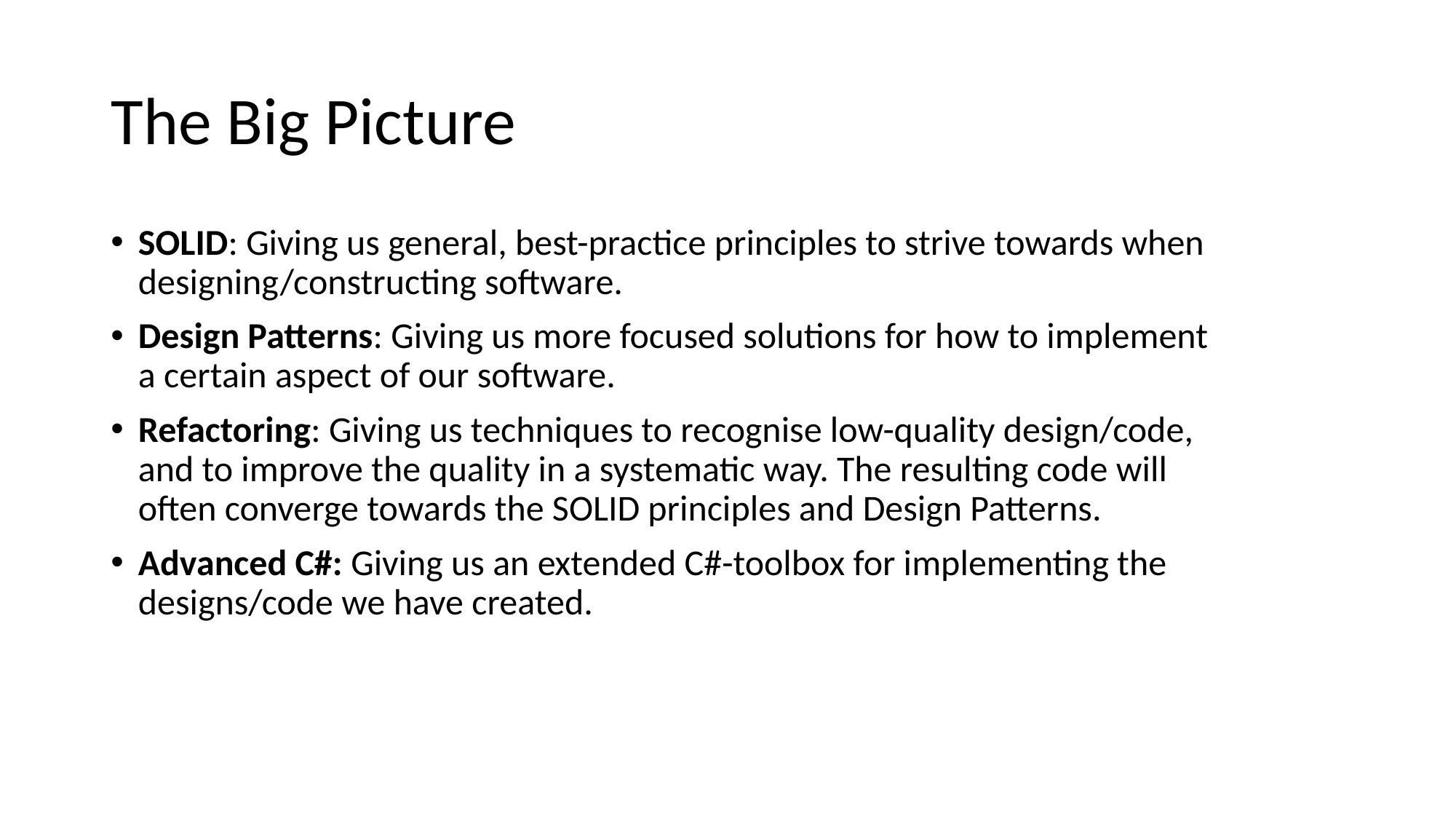

# The Big Picture
SOLID: Giving us general, best-practice principles to strive towards when designing/constructing software.
Design Patterns: Giving us more focused solutions for how to implement a certain aspect of our software.
Refactoring: Giving us techniques to recognise low-quality design/code, and to improve the quality in a systematic way. The resulting code will often converge towards the SOLID principles and Design Patterns.
Advanced C#: Giving us an extended C#-toolbox for implementing the designs/code we have created.